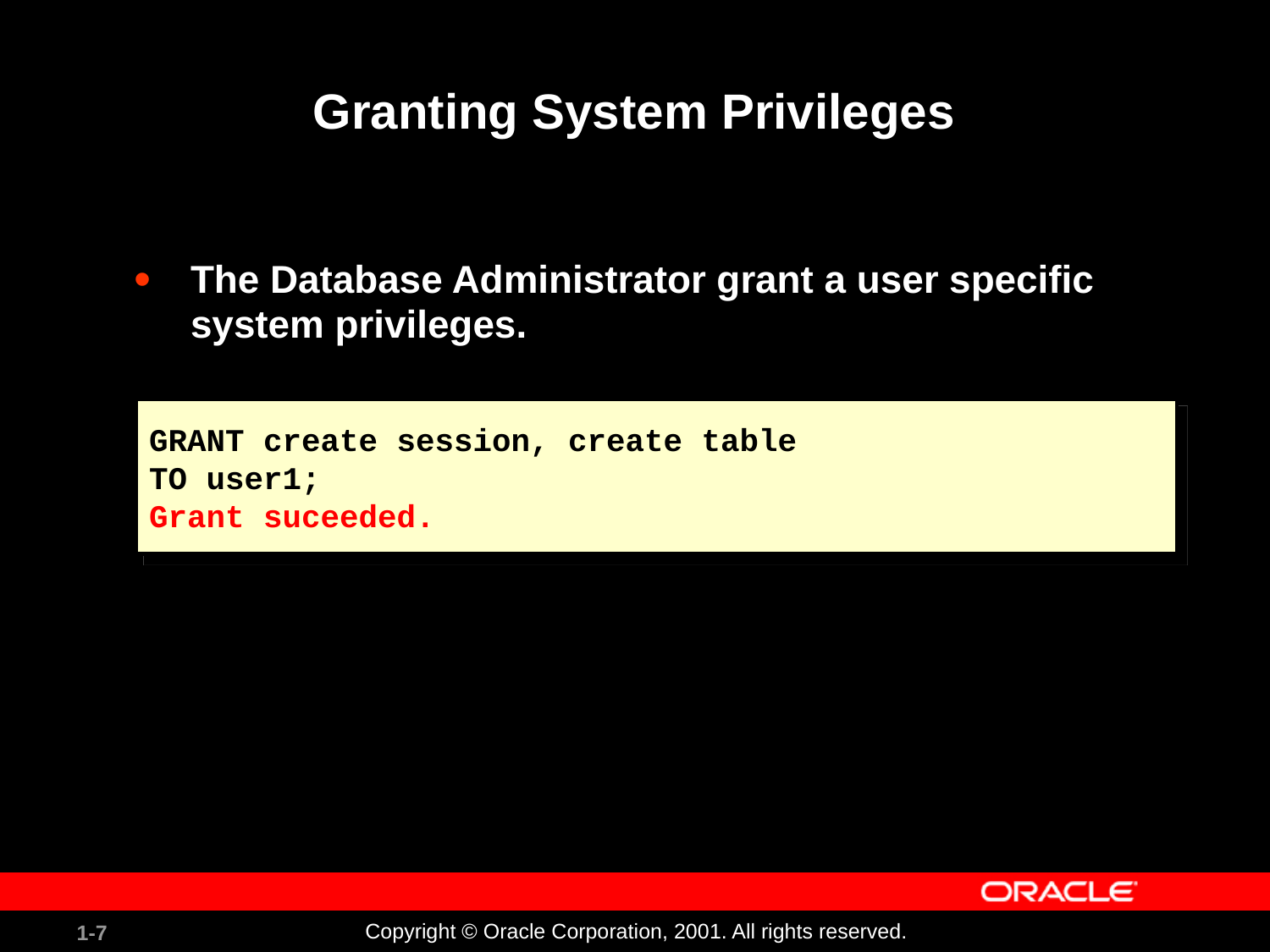

# Granting System Privileges
The Database Administrator grant a user specific system privileges.

GRANT create session, create table
TO user1;
Grant suceeded.